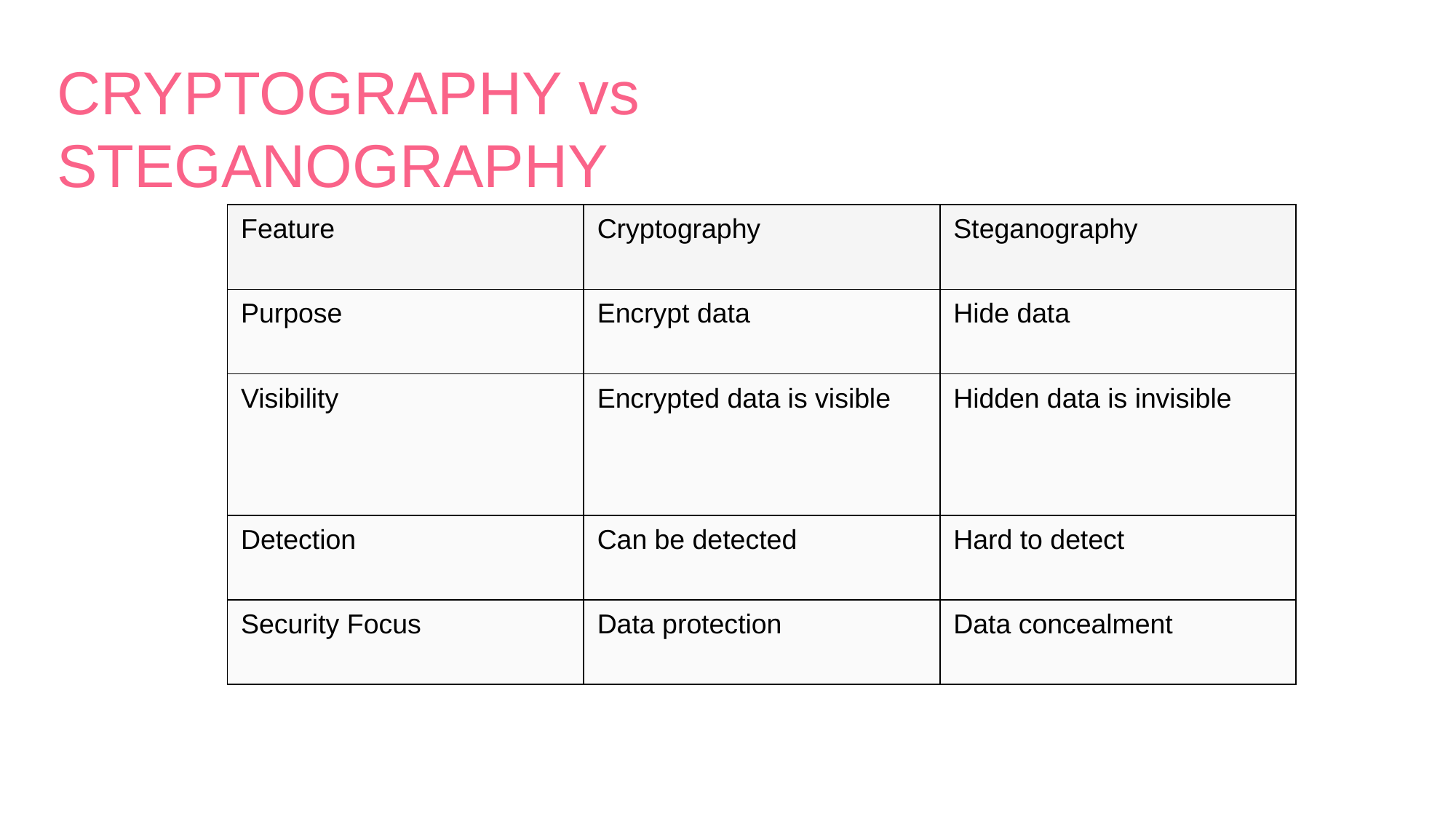

CRYPTOGRAPHY vs  STEGANOGRAPHY
| Feature | Cryptography | Steganography |
| --- | --- | --- |
| Purpose | Encrypt data | Hide data |
| Visibility | Encrypted data is visible | Hidden data is invisible |
| Detection | Can be detected | Hard to detect |
| Security Focus | Data protection | Data concealment |